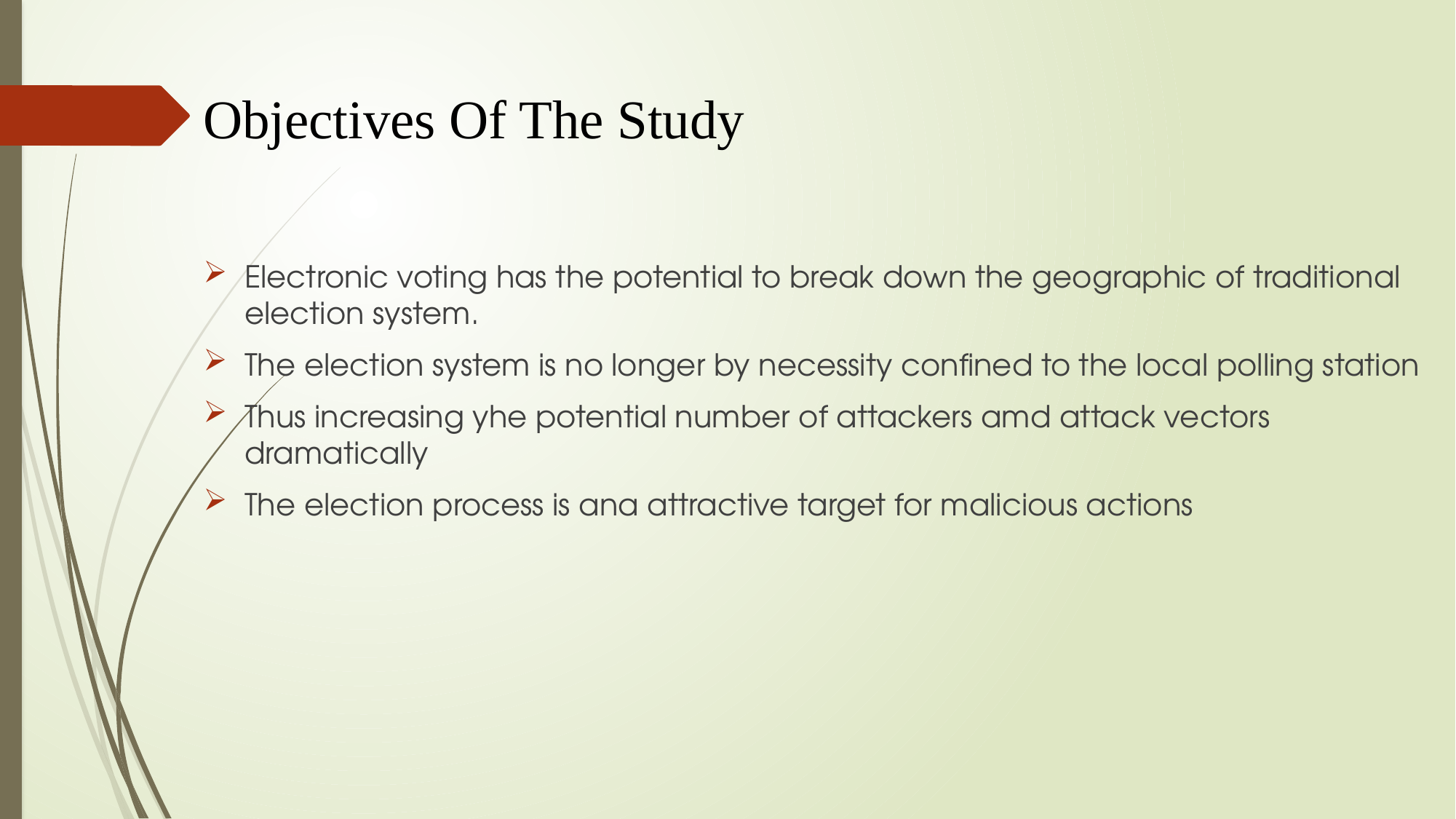

# Objectives Of The Study

Electronic voting has the potential to break down the geographic of traditional election system.
The election system is no longer by necessity confined to the local polling station
Thus increasing yhe potential number of attackers amd attack vectors dramatically
The election process is ana attractive target for malicious actions